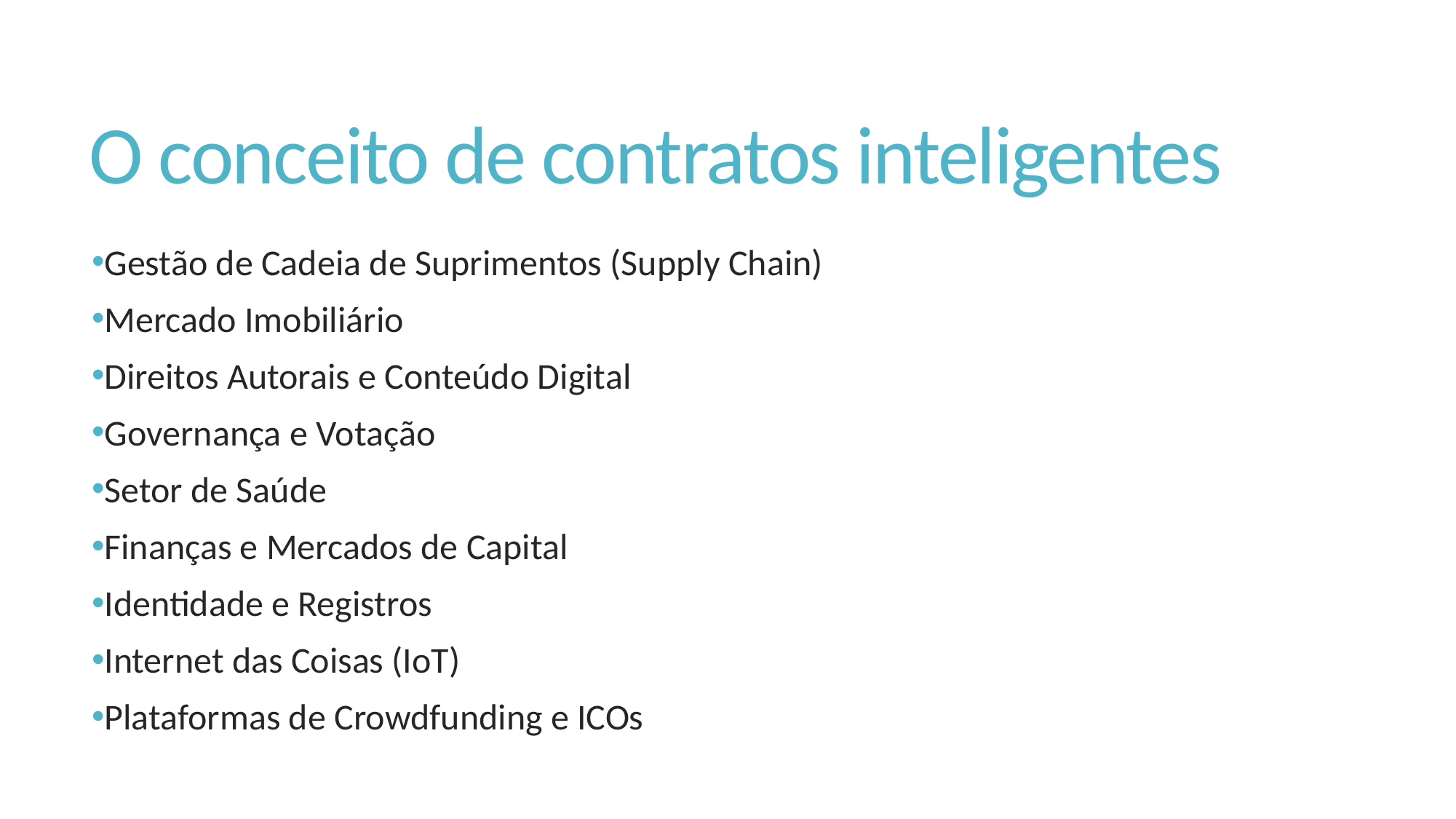

# O conceito de contratos inteligentes
Gestão de Cadeia de Suprimentos (Supply Chain)
Mercado Imobiliário
Direitos Autorais e Conteúdo Digital
Governança e Votação
Setor de Saúde
Finanças e Mercados de Capital
Identidade e Registros
Internet das Coisas (IoT)
Plataformas de Crowdfunding e ICOs